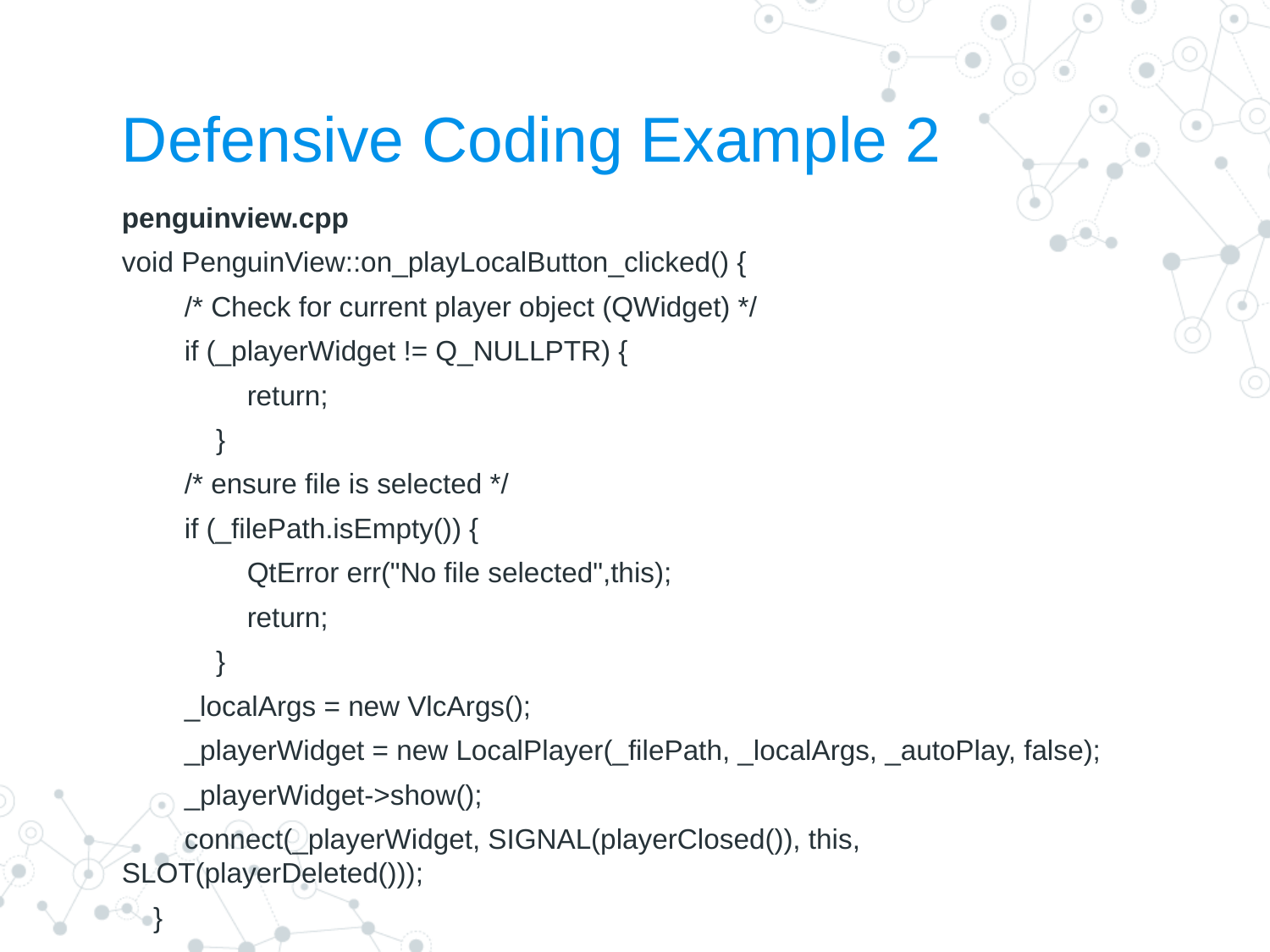

# Defensive Coding Example 2
penguinview.cpp
void PenguinView::on_playLocalButton_clicked() {
        /* Check for current player object (QWidget) */
        if (_playerWidget != Q_NULLPTR) {
                return;
            }
        /* ensure file is selected */
        if (_filePath.isEmpty()) {
                QtError err("No file selected",this);
                return;
            }
        _localArgs = new VlcArgs();
        _playerWidget = new LocalPlayer(_filePath, _localArgs, _autoPlay, false);
        _playerWidget->show();
        connect(_playerWidget, SIGNAL(playerClosed()), this, SLOT(playerDeleted()));
    }